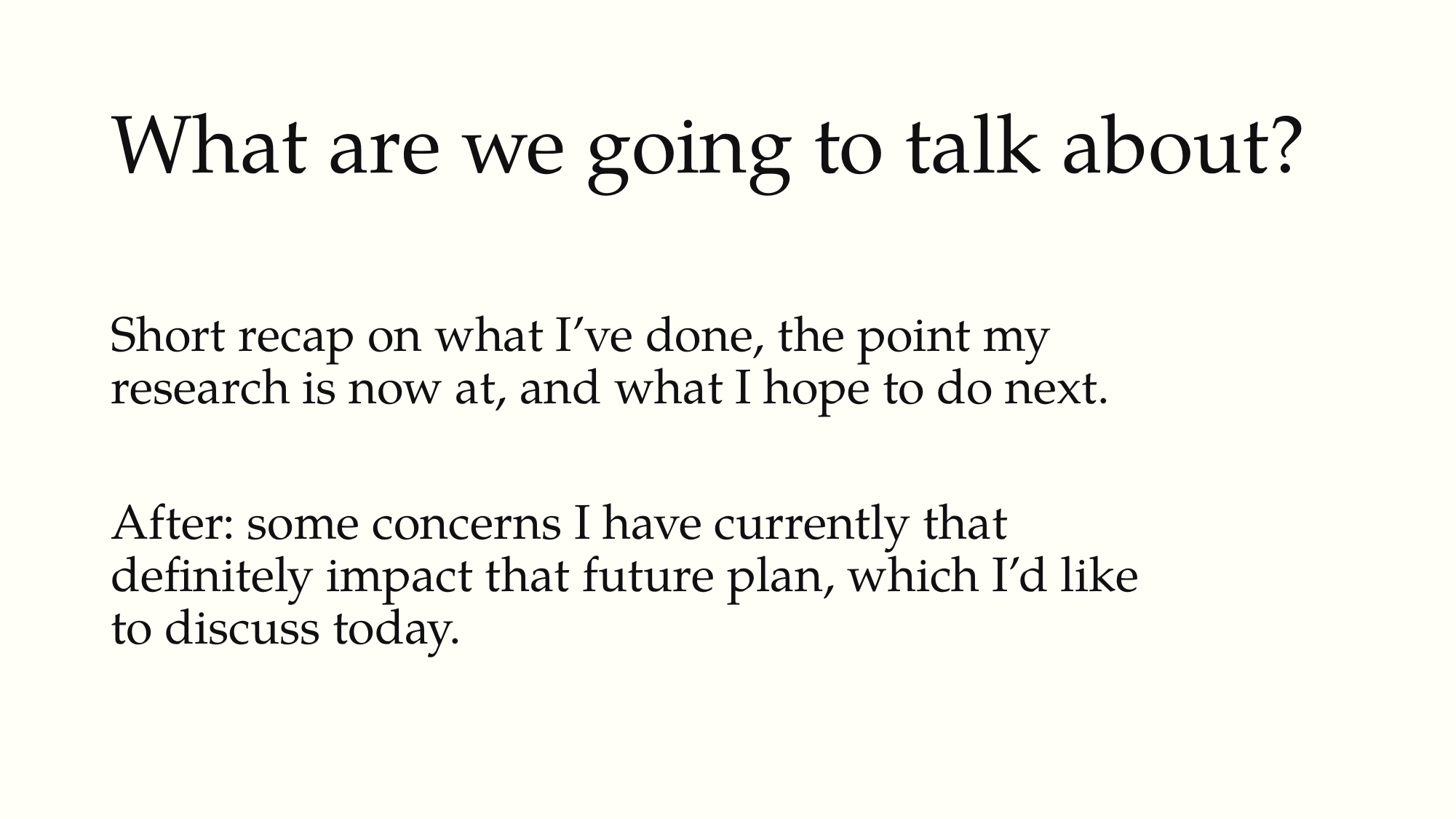

# What are we going to talk about?

Short recap on what I’ve done, the point my research is now at, and what I hope to do next.

After: some concerns I have currently that definitely impact that future plan, which I’d like to discuss today.